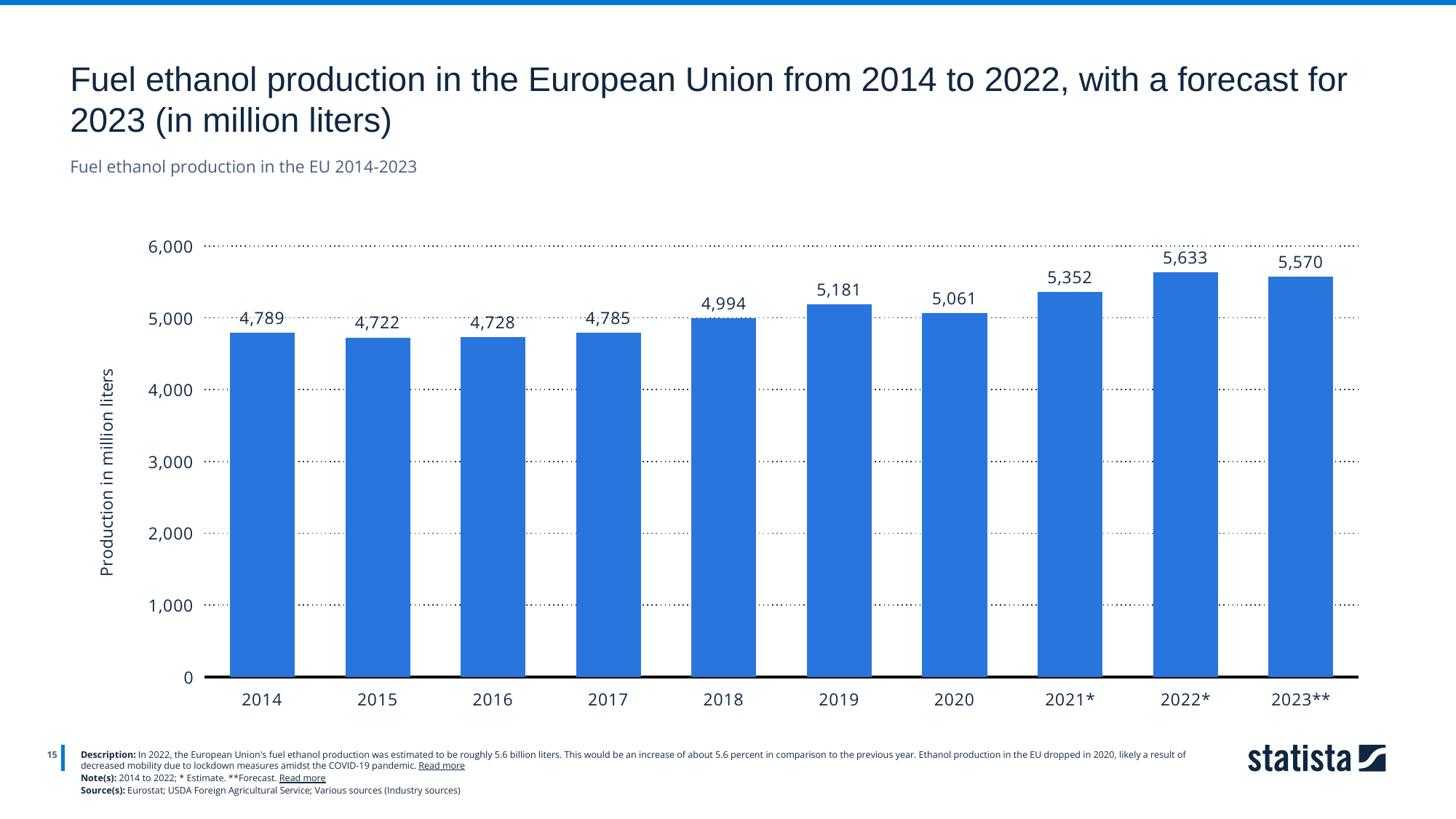

Fuel ethanol production in the European Union from 2014 to 2022, with a forecast for 2023 (in million liters)
Fuel ethanol production in the EU 2014-2023

### Chart

| Category | Column1 |
|---|---|
| 2014 | 4789.0 |
| 2015 | 4722.0 |
| 2016 | 4728.0 |
| 2017 | 4785.0 |
| 2018 | 4994.0 |
| 2019 | 5181.0 |
| 2020 | 5061.0 |
| 2021* | 5352.0 |
| 2022* | 5633.0 |
| 2023** | 5570.0 |
15
Description: In 2022, the European Union's fuel ethanol production was estimated to be roughly 5.6 billion liters. This would be an increase of about 5.6 percent in comparison to the previous year. Ethanol production in the EU dropped in 2020, likely a result of decreased mobility due to lockdown measures amidst the COVID-19 pandemic. Read more
Note(s): 2014 to 2022; * Estimate. **Forecast. Read more
Source(s): Eurostat; USDA Foreign Agricultural Service; Various sources (Industry sources)